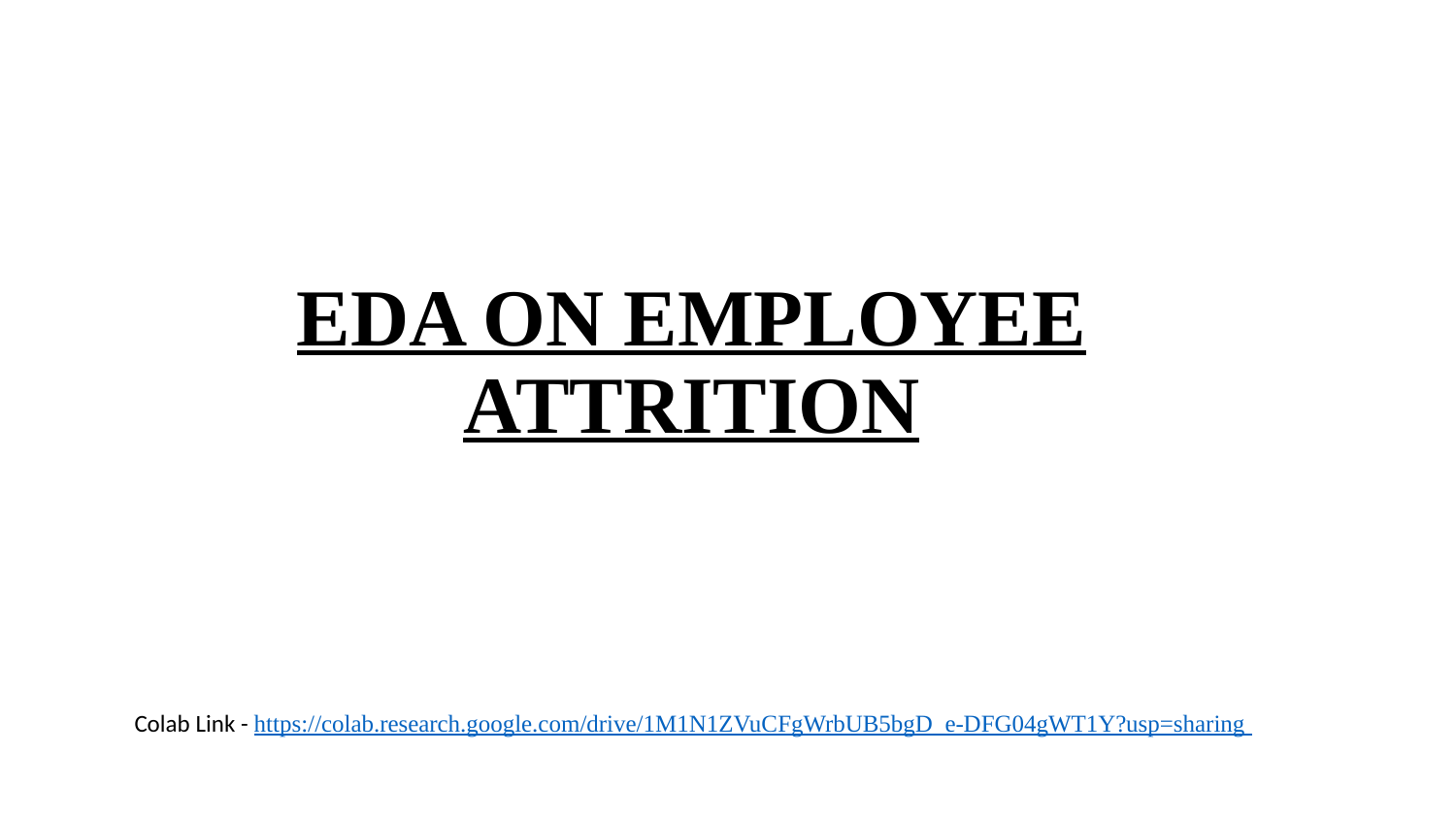

# EDA ON EMPLOYEE ATTRITION
Colab Link - https://colab.research.google.com/drive/1M1N1ZVuCFgWrbUB5bgD_e-DFG04gWT1Y?usp=sharing